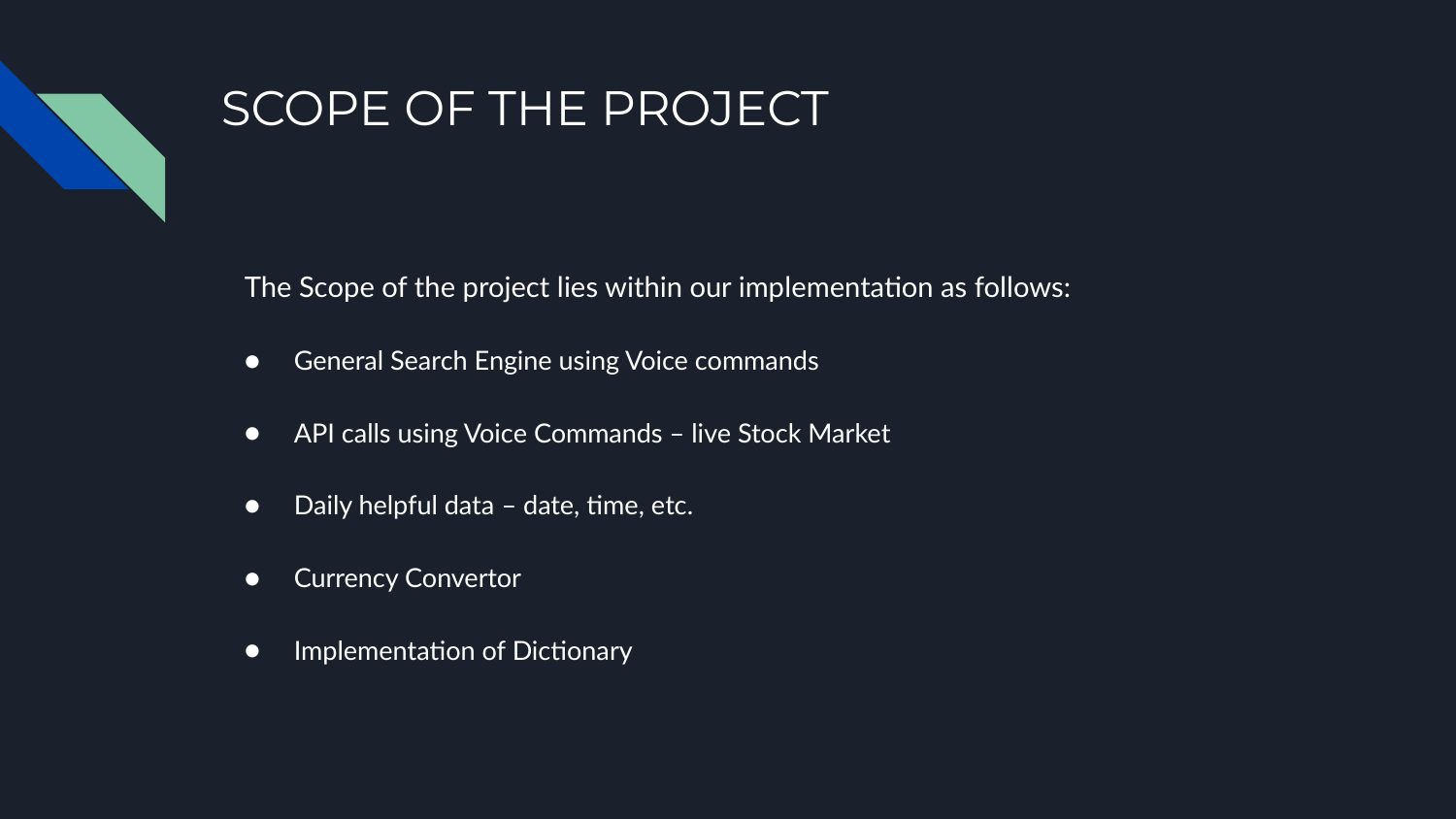

# SCOPE OF THE PROJECT
The Scope of the project lies within our implementation as follows:

General Search Engine using Voice commands

API calls using Voice Commands – live Stock Market

Daily helpful data – date, time, etc.

Currency Convertor

Implementation of Dictionary